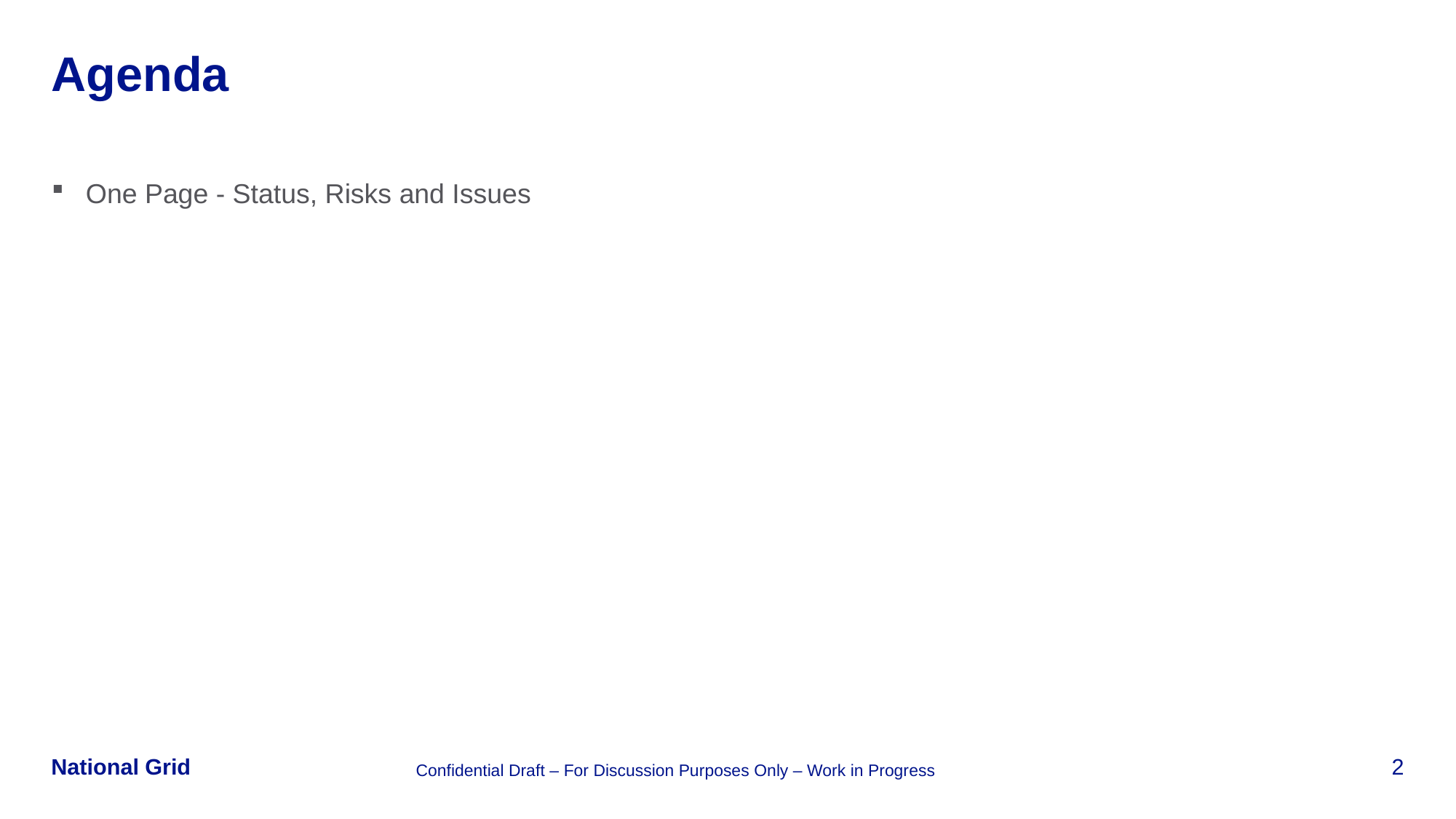

# Agenda
One Page - Status, Risks and Issues

Confidential Draft – For Discussion Purposes Only – Work in Progress